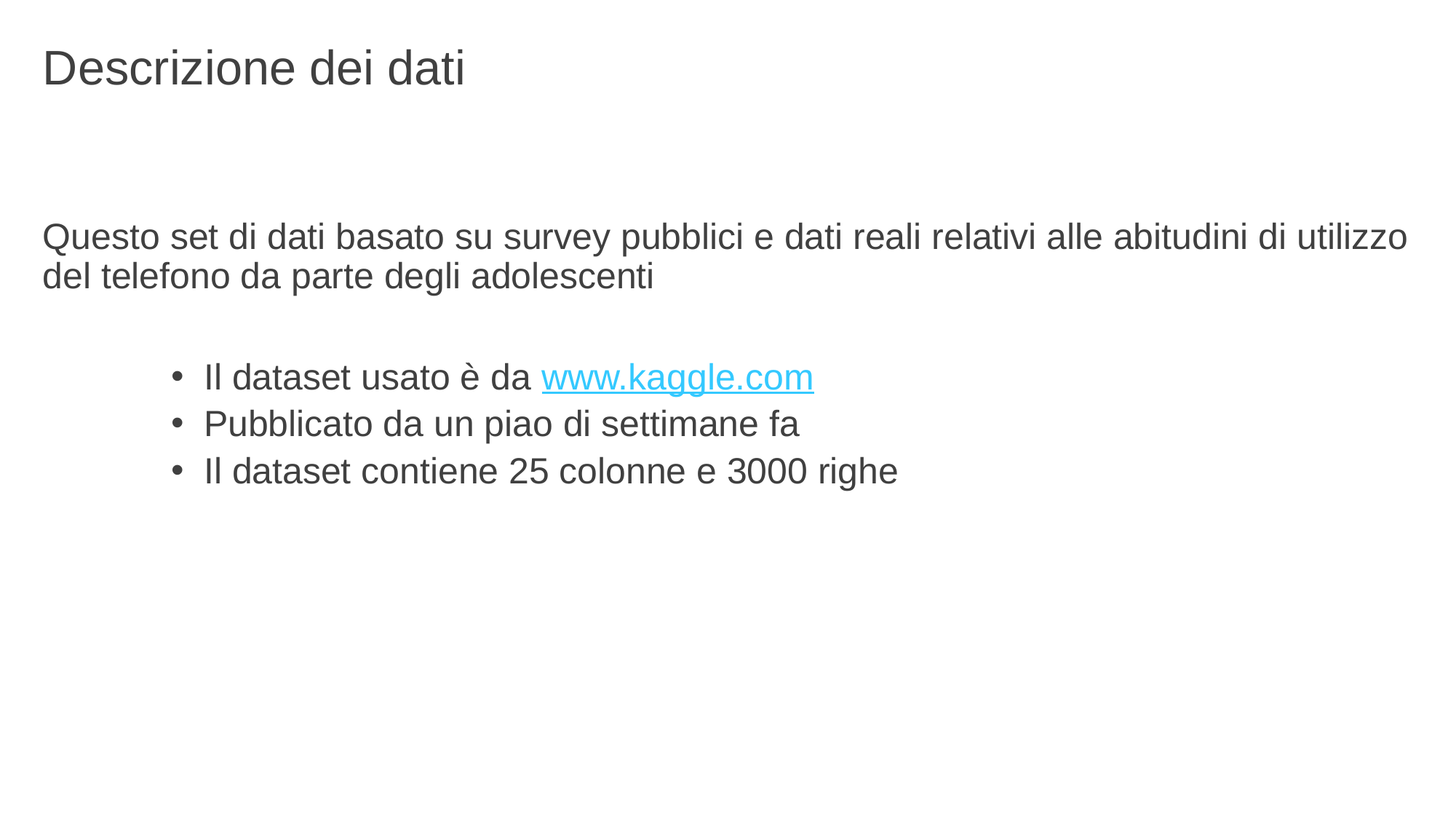

# Descrizione dei dati

Questo set di dati basato su survey pubblici e dati reali relativi alle abitudini di utilizzo del telefono da parte degli adolescenti

Il dataset usato è da www.kaggle.com
Pubblicato da un piao di settimane fa
Il dataset contiene 25 colonne e 3000 righe